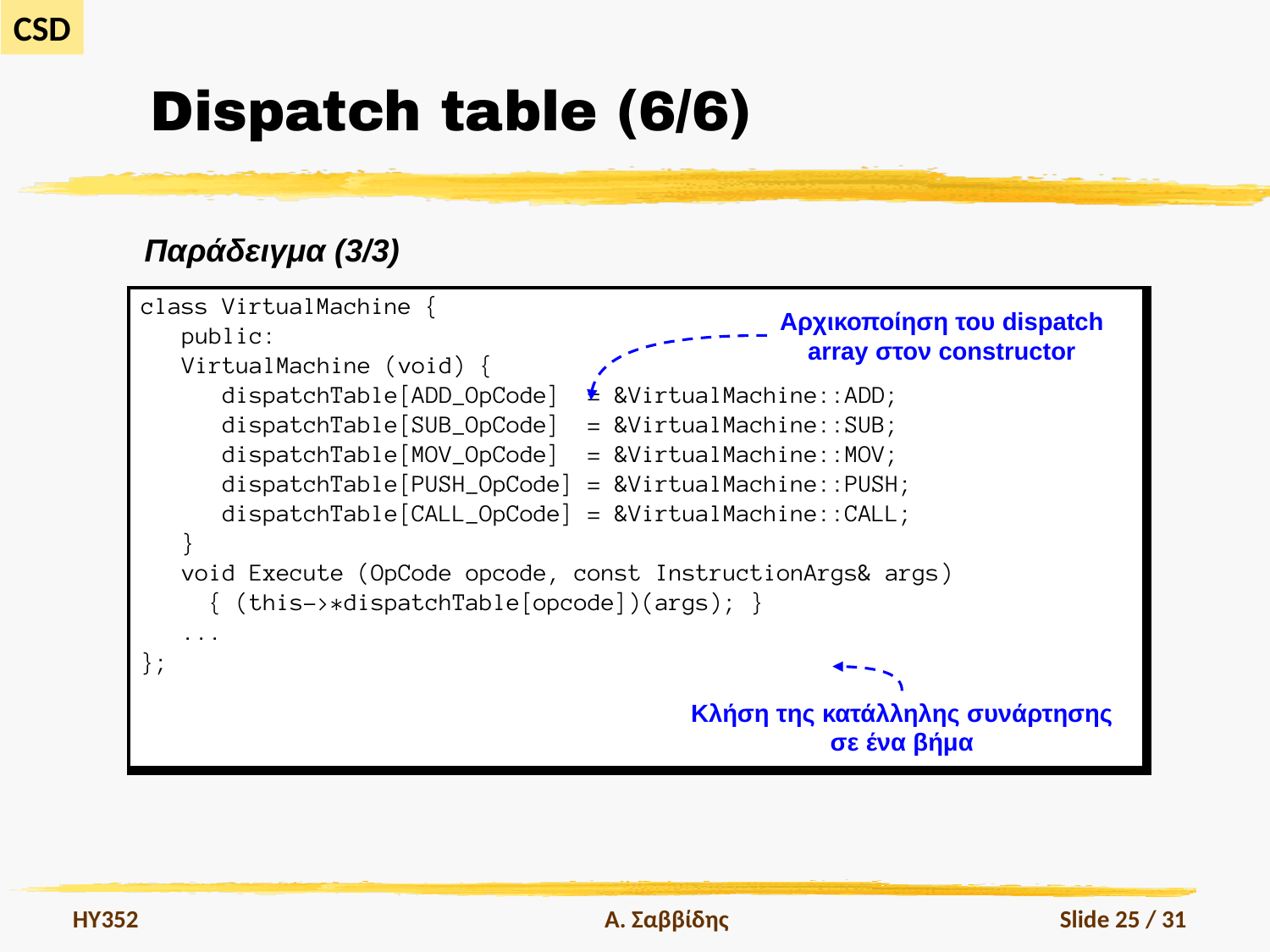

# Dispatch table (6/6)
Παράδειγμα (3/3)
| class VirtualMachine { public: VirtualMachine (void) { dispatchTable[ADD\_OpCode] = &VirtualMachine::ADD; dispatchTable[SUB\_OpCode] = &VirtualMachine::SUB; dispatchTable[MOV\_OpCode] = &VirtualMachine::MOV; dispatchTable[PUSH\_OpCode] = &VirtualMachine::PUSH; dispatchTable[CALL\_OpCode] = &VirtualMachine::CALL; } void Execute (OpCode opcode, const InstructionArgs& args) { (this->\*dispatchTable[opcode])(args); } ... }; |
| --- |
Αρχικοποίηση του dispatch
array στον constructor

Κλήση της κατάλληλης συνάρτησης σε ένα βήμα
HY352
Α. Σαββίδης
Slide 25 / 31